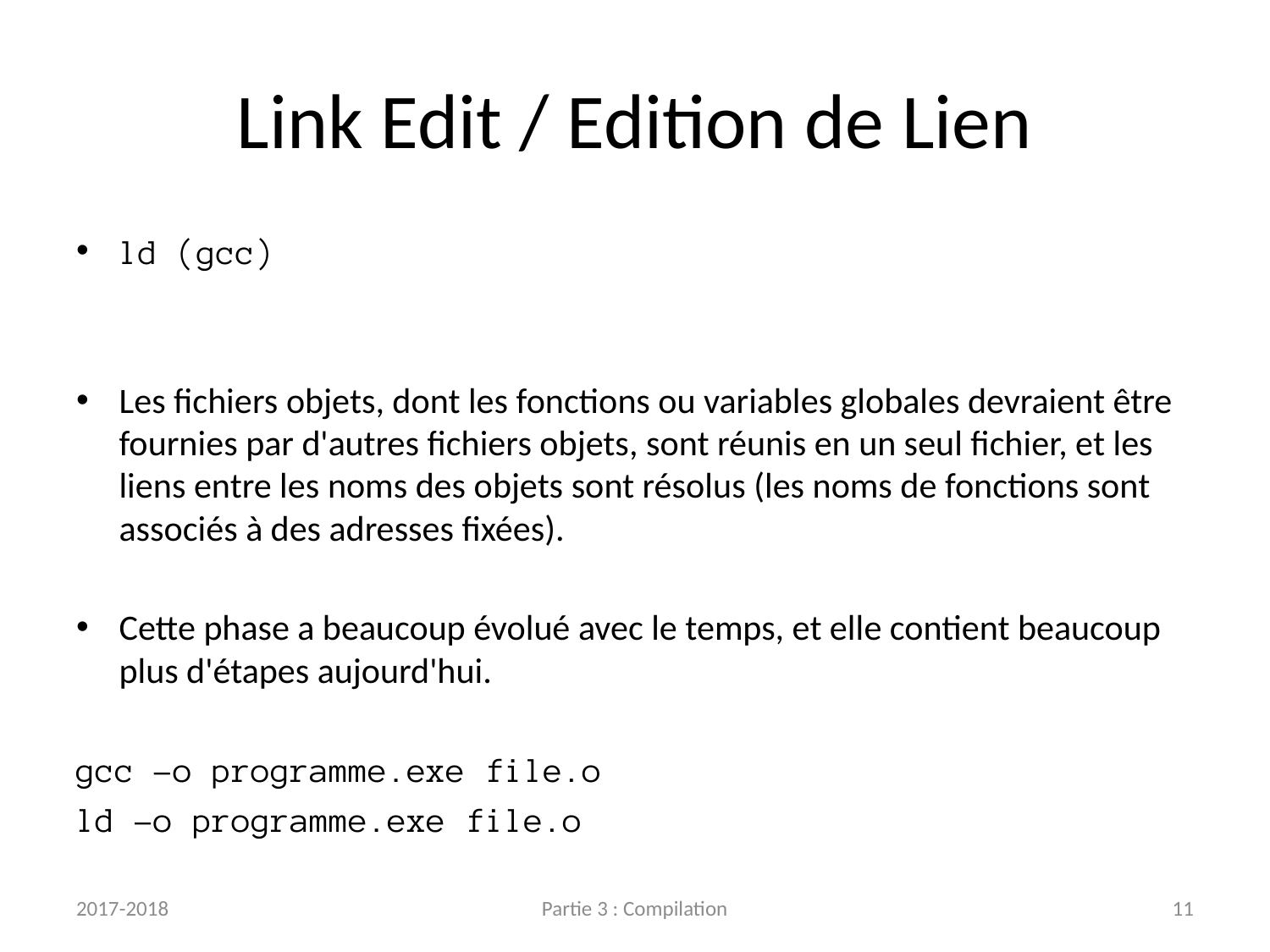

# Link Edit / Edition de Lien
ld (gcc)

Les fichiers objets, dont les fonctions ou variables globales devraient être fournies par d'autres fichiers objets, sont réunis en un seul fichier, et les liens entre les noms des objets sont résolus (les noms de fonctions sont associés à des adresses fixées).

Cette phase a beaucoup évolué avec le temps, et elle contient beaucoup plus d'étapes aujourd'hui.

gcc -o programme.exe file.o
ld -o programme.exe file.o
2017-2018
Partie 3 : Compilation
11